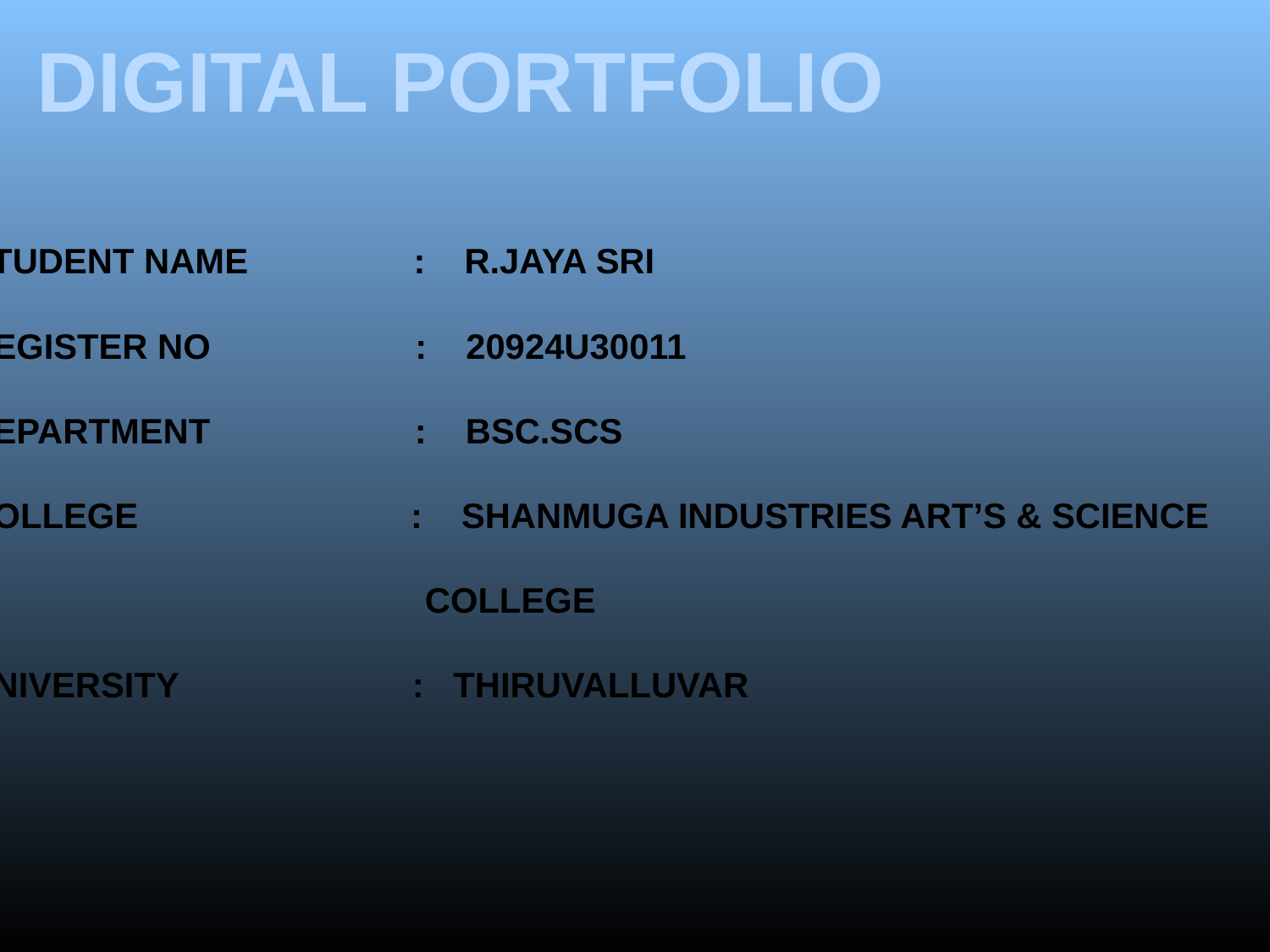

DIGITAL PORTFOLIO
STUDENT NAME                 :    R.JAYA SRI
REGISTER NO                     :    20924U30011
DEPARTMENT                     :    BSC.SCS
COLLEGE                            :    SHANMUGA INDUSTRIES ART’S & SCIENCE
                                               COLLEGE
UNIVERSITY                        :   THIRUVALLUVAR